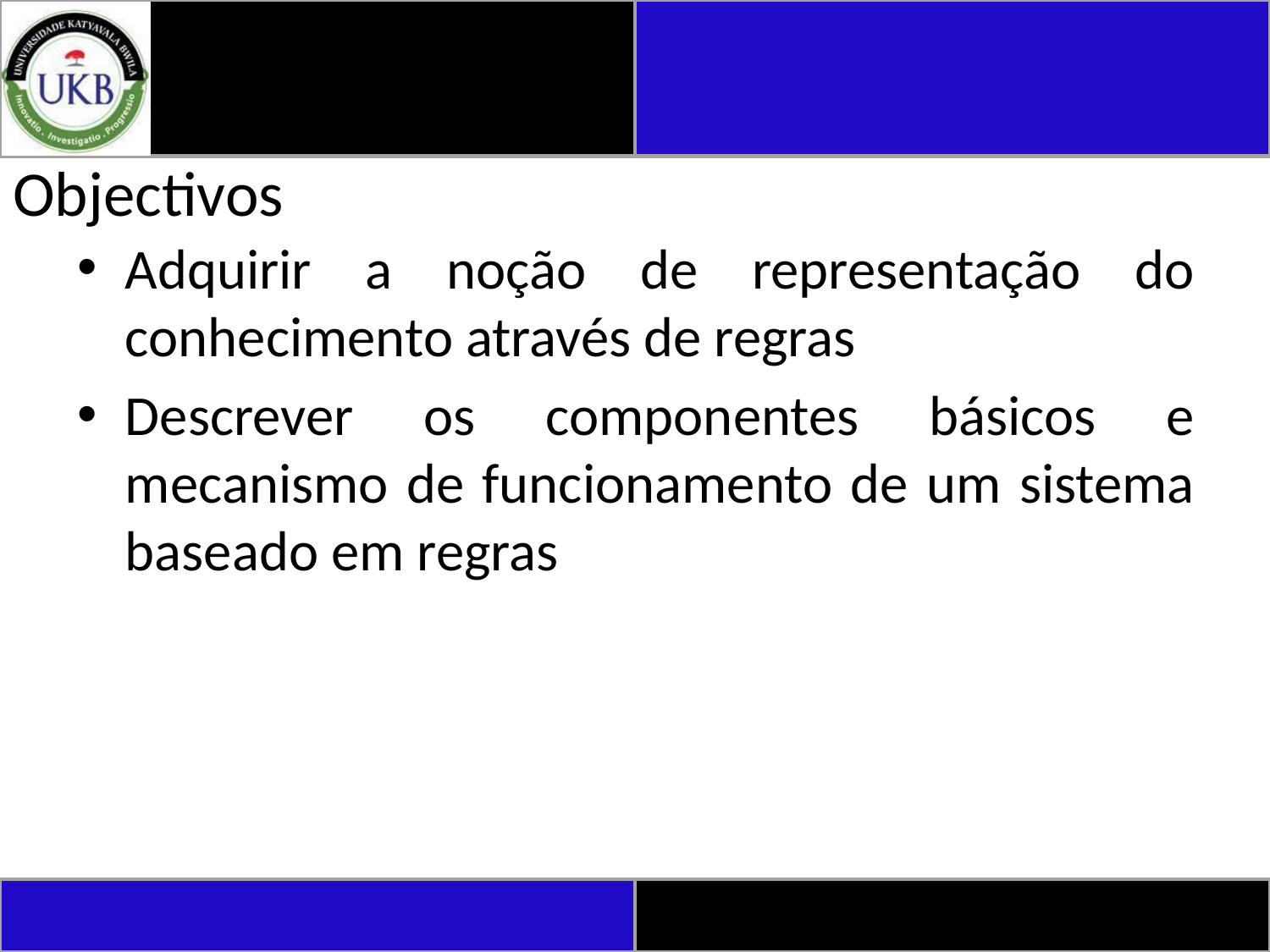

# Objectivos
Adquirir a noção de representação do conhecimento através de regras
Descrever os componentes básicos e mecanismo de funcionamento de um sistema baseado em regras